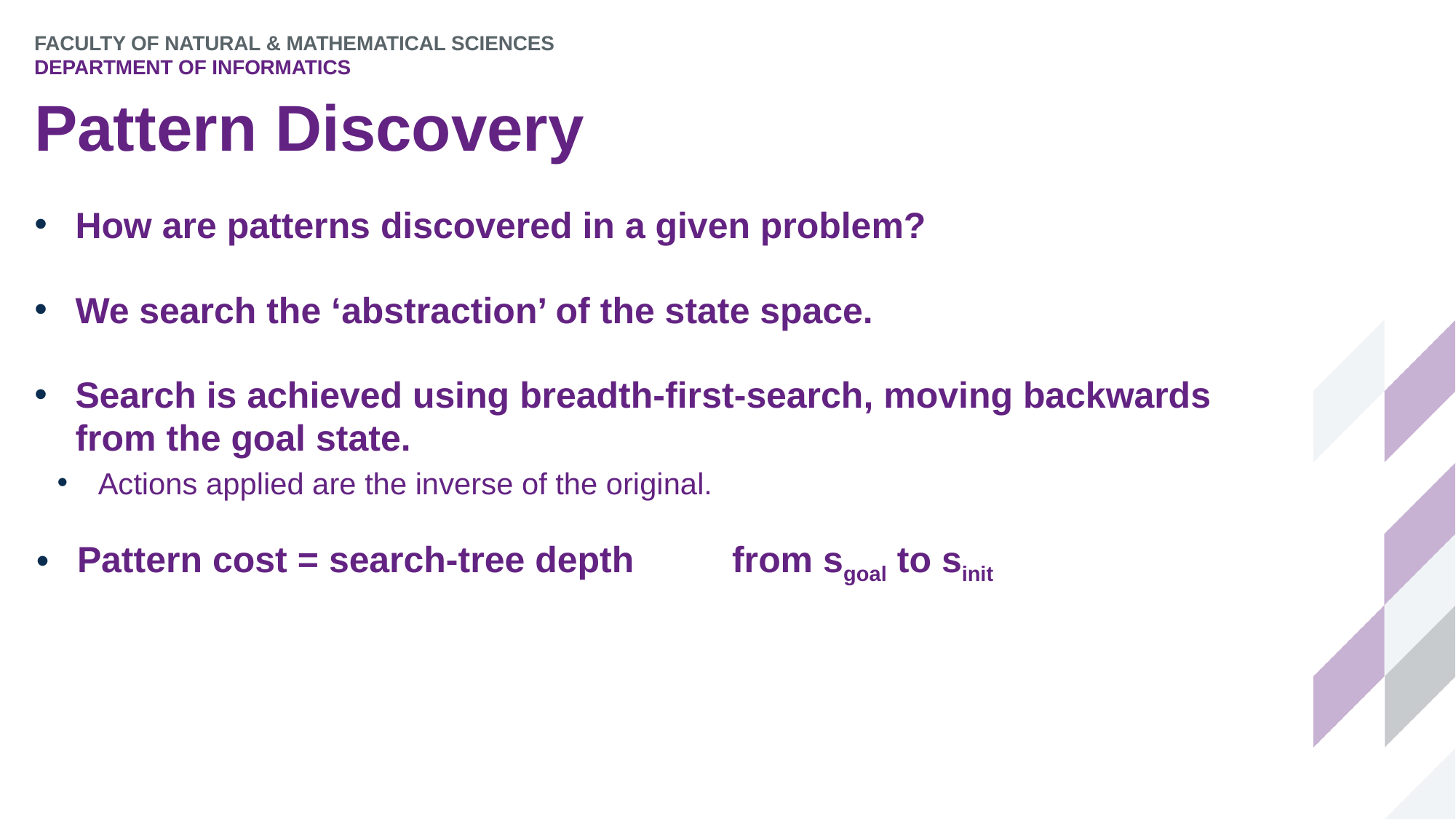

# Pattern Discovery
How are patterns discovered in a given problem?
We search the ‘abstraction’ of the state space.
Search is achieved using breadth-first-search, moving backwards from the goal state.
Actions applied are the inverse of the original.
Pattern cost = search-tree depth	from sgoal to sinit